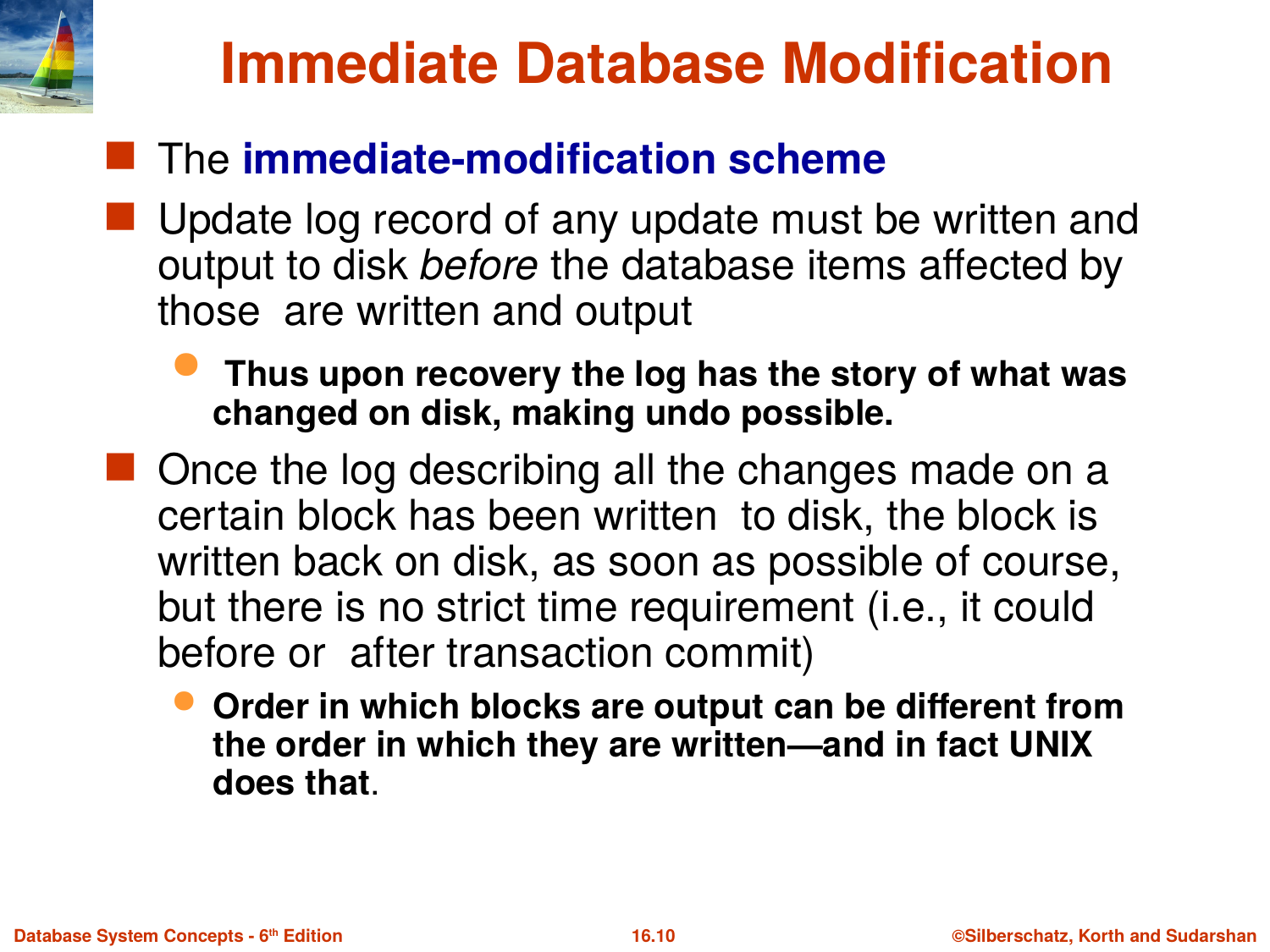

# Immediate Database Modification
The immediate-modification scheme
Update log record of any update must be written and output to disk before the database items affected by those  are written and output
 Thus upon recovery the log has the story of what was changed on disk, making undo possible.
Once the log describing all the changes made on a certain block has been written  to disk, the block is written back on disk, as soon as possible of course, but there is no strict time requirement (i.e., it could before or  after transaction commit)
Order in which blocks are output can be different from the order in which they are written—and in fact UNIX does that.